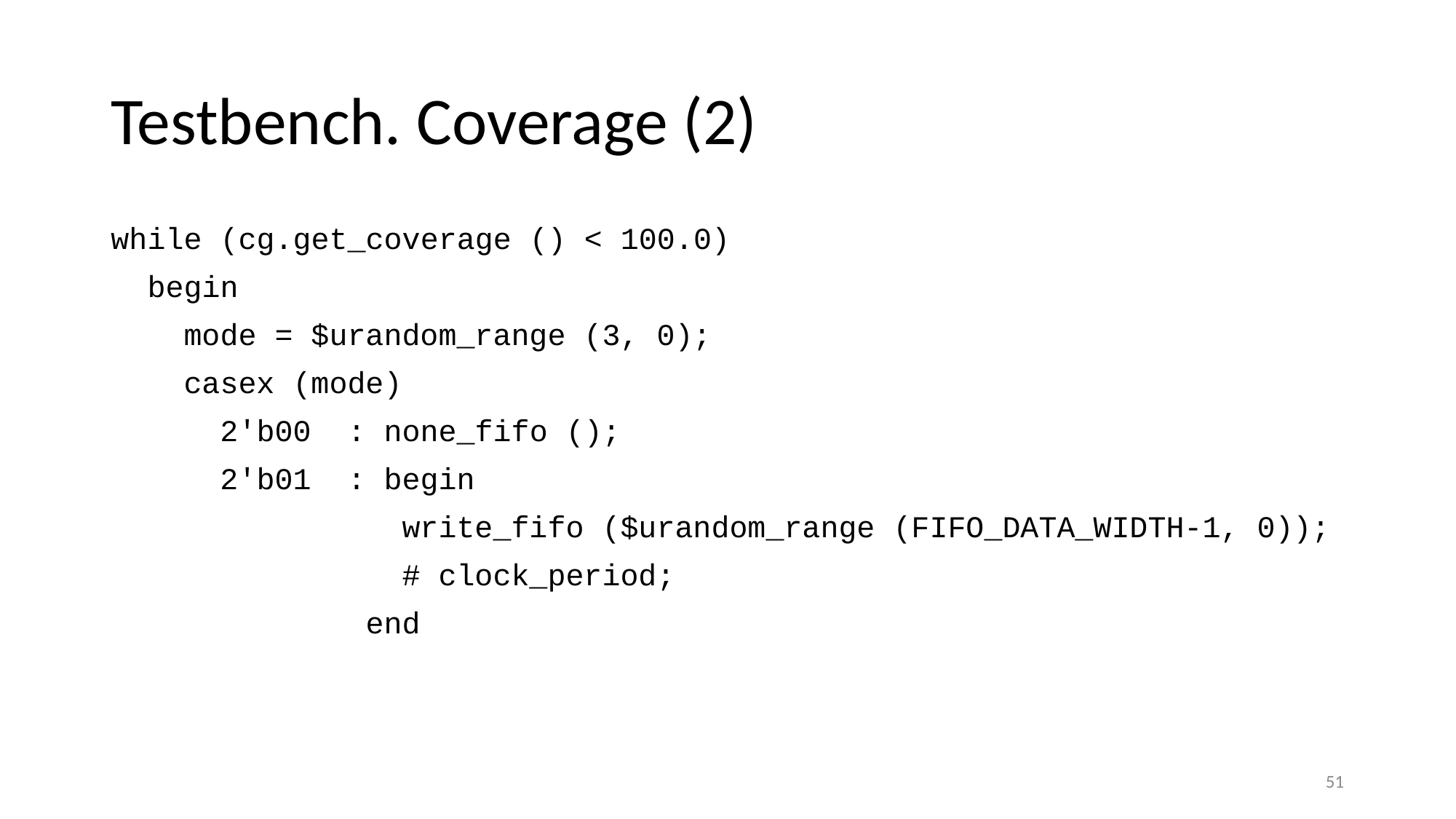

# Testbench. Coverage (2)
while (cg.get_coverage () < 100.0)
  begin
    mode = $urandom_range (3, 0);
    casex (mode)
      2'b00  : none_fifo ();
      2'b01  : begin
                write_fifo ($urandom_range (FIFO_DATA_WIDTH-1, 0));
                # clock_period;
              end
51